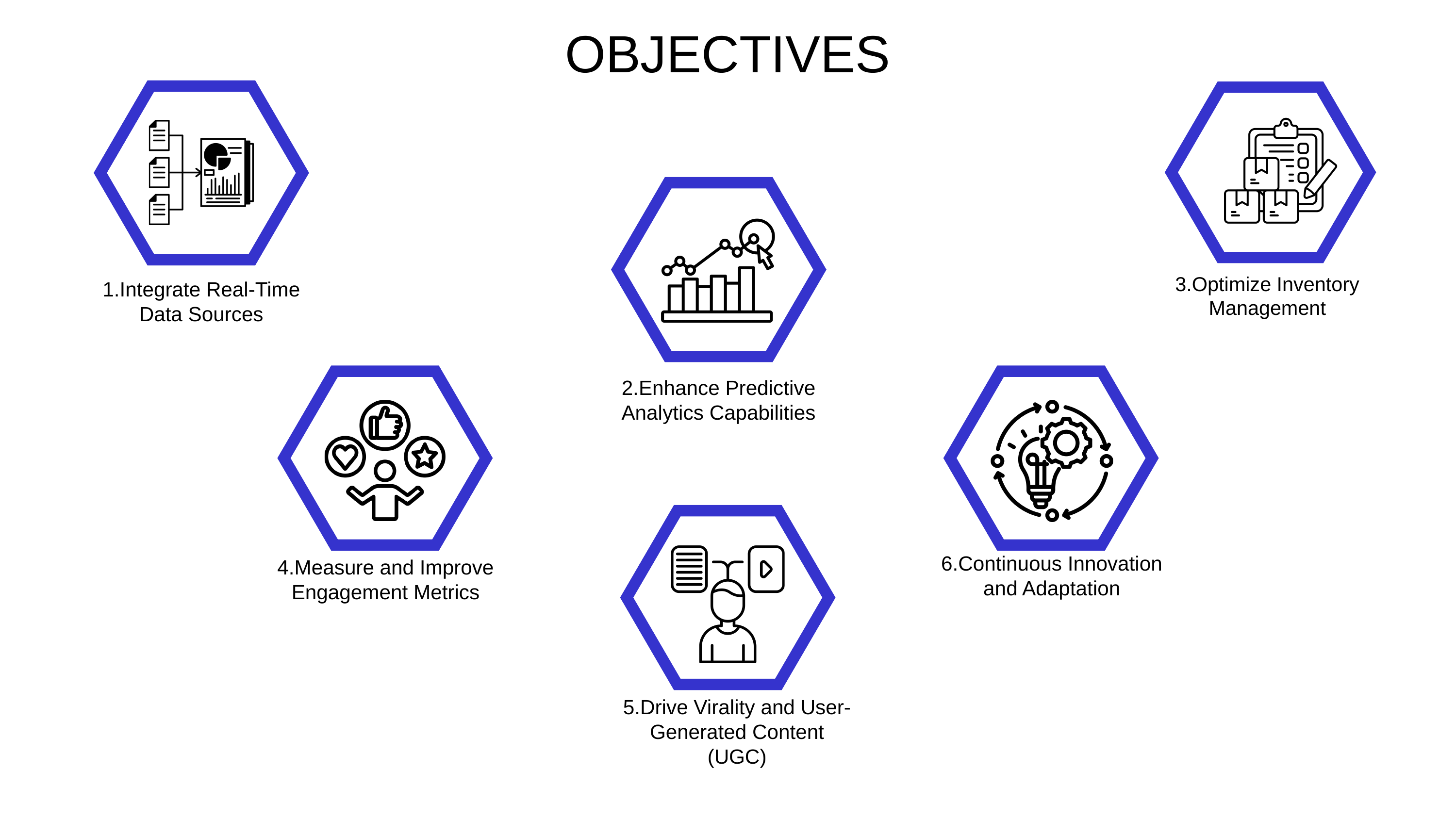

OBJECTIVES

1.Integrate Real-Time Data Sources

3.Optimize Inventory Management

2.Enhance Predictive Analytics Capabilities

6.Continuous Innovation and Adaptation
4.Measure and Improve Engagement Metrics
5.Drive Virality and User-Generated Content (UGC)